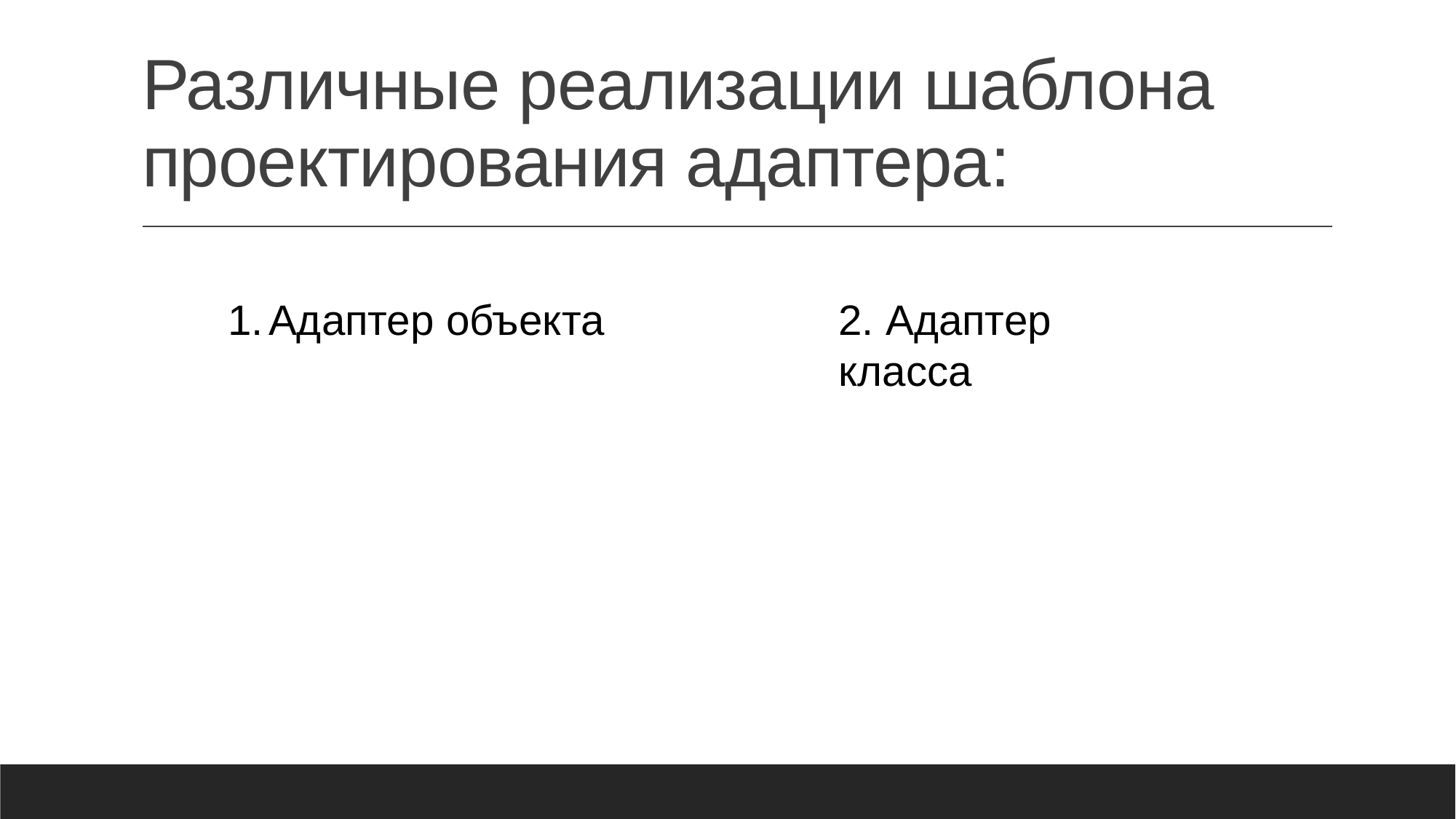

# Различные реализации шаблона проектирования адаптера:
Адаптер объекта
2. Адаптер класса